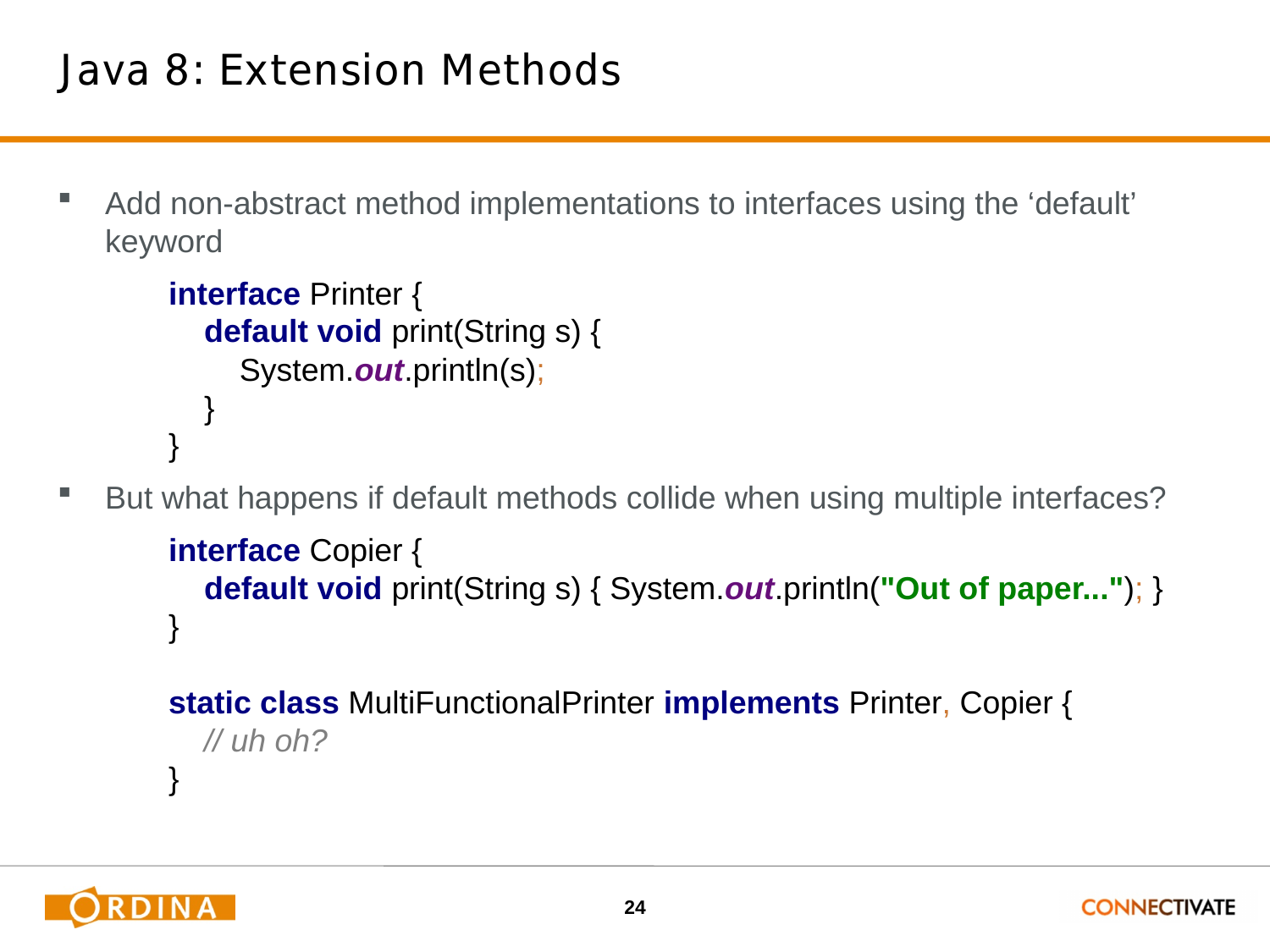

# Java 8: Extension Methods
Add non-abstract method implementations to interfaces using the ‘default’ keyword
interface Printer {
    default void print(String s) {
        System.out.println(s);
    }
}
But what happens if default methods collide when using multiple interfaces?
interface Copier {
    default void print(String s) { System.out.println("Out of paper..."); }
}
static class MultiFunctionalPrinter implements Printer, Copier {
    // uh oh?
}